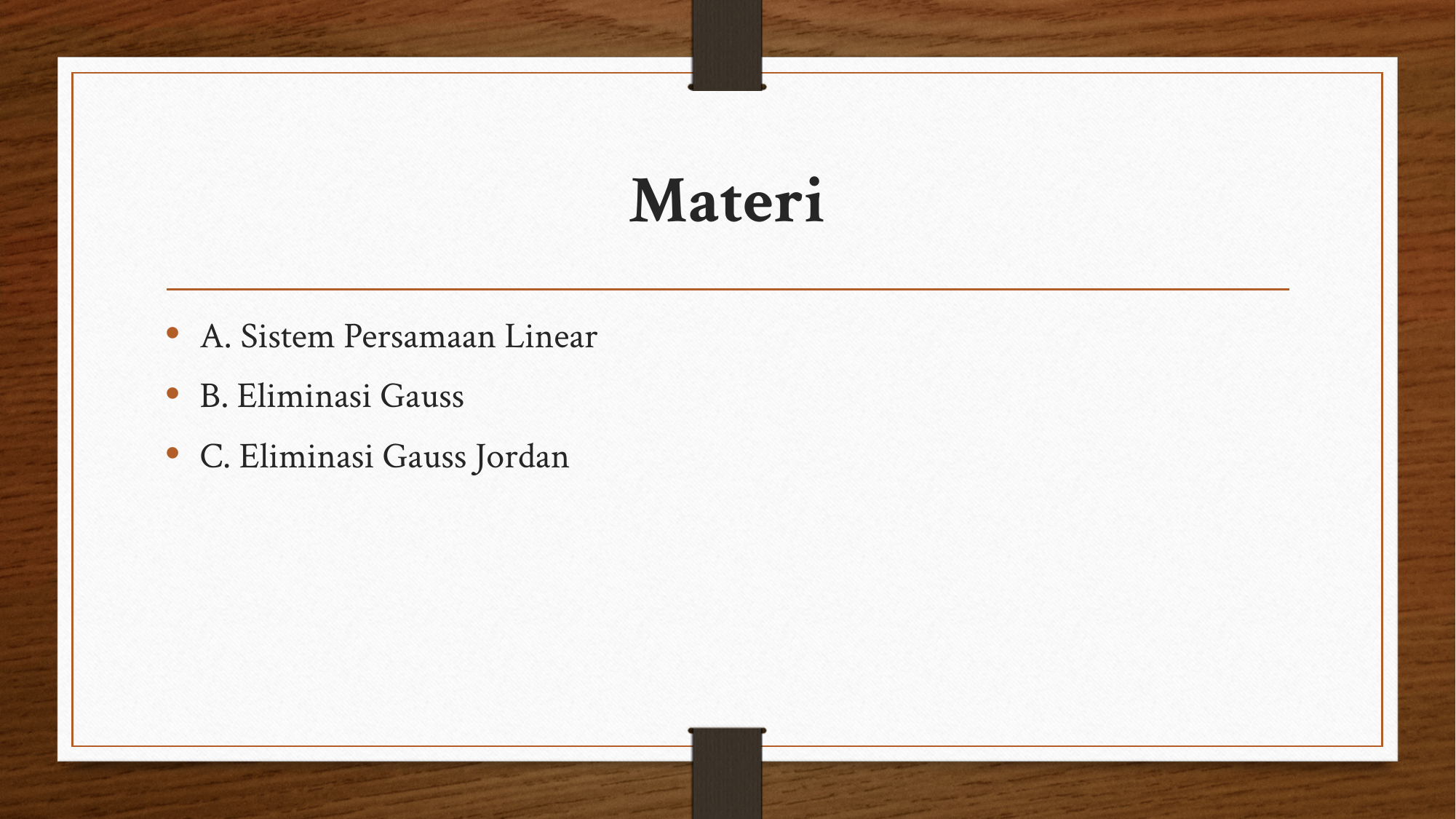

# Materi
A. Sistem Persamaan Linear
B. Eliminasi Gauss
C. Eliminasi Gauss Jordan